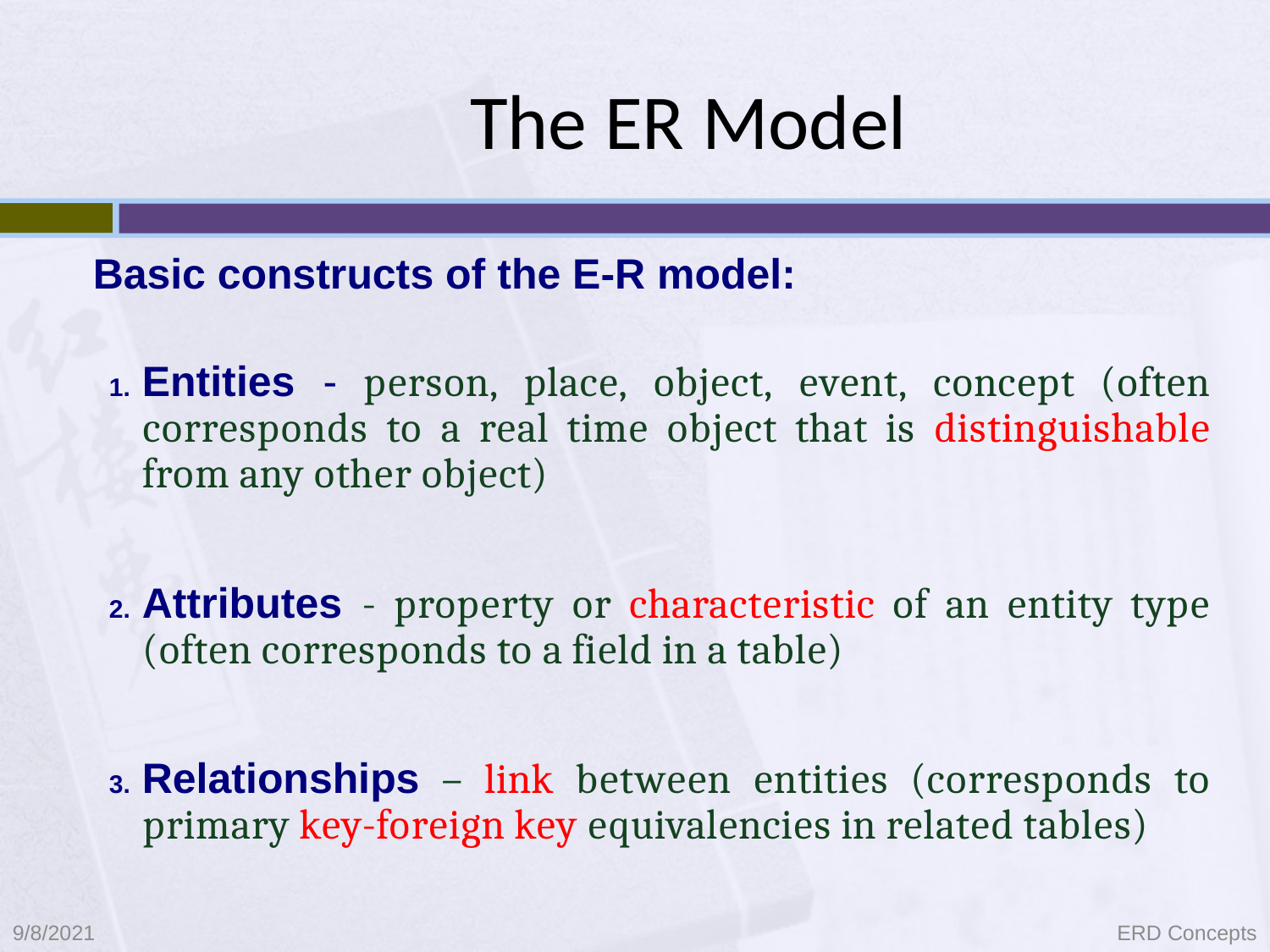

# The ER Model
Basic constructs of the E-R model:

Entities - person, place, object, event, concept (often corresponds to a real time object that is distinguishable from any other object)

Attributes - property or characteristic of an entity type (often corresponds to a field in a table)

Relationships – link between entities (corresponds to primary key-foreign key equivalencies in related tables)
9/8/2021
ERD Concepts